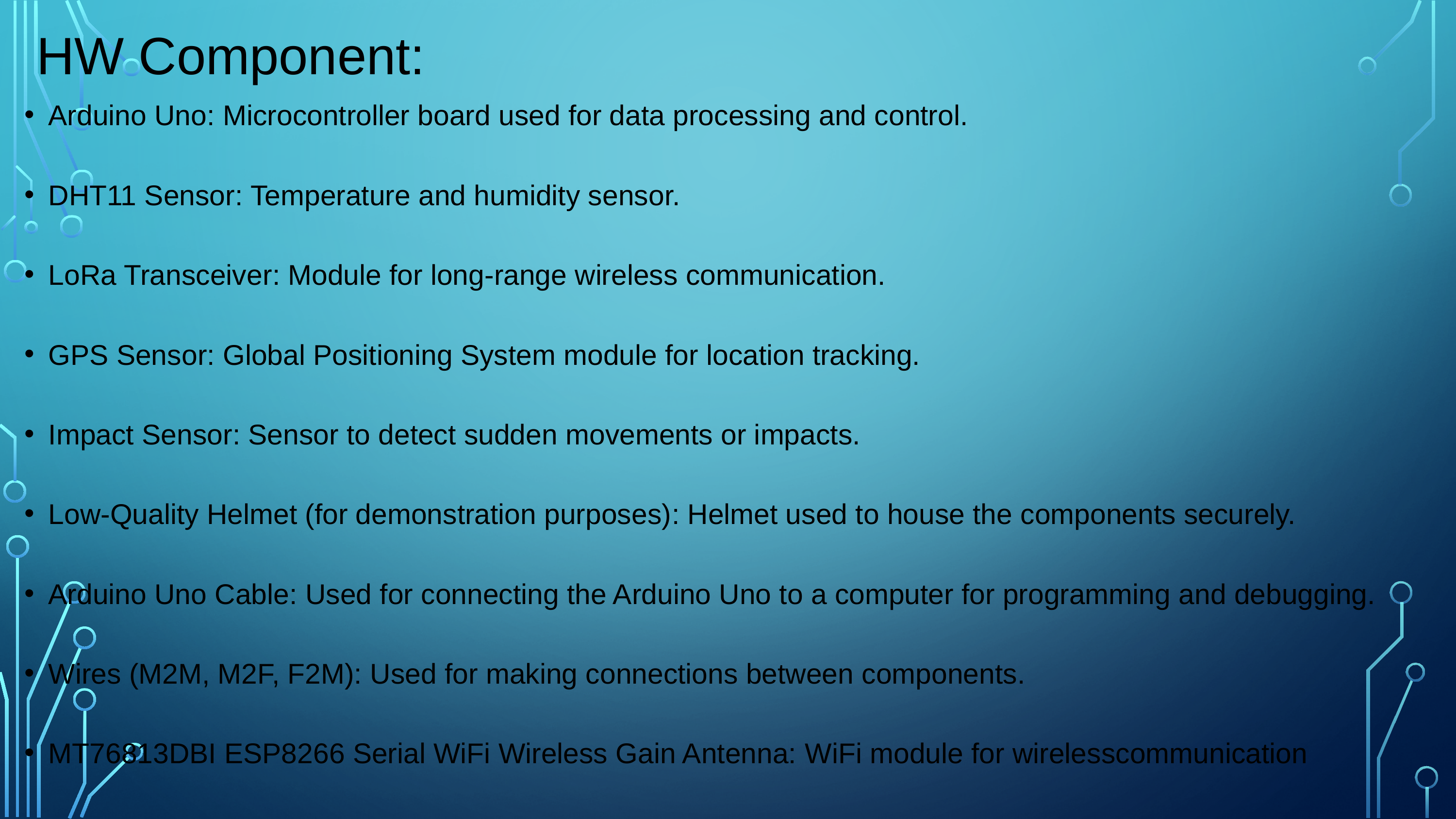

HW Component:
Arduino Uno: Microcontroller board used for data processing and control.

DHT11 Sensor: Temperature and humidity sensor.

LoRa Transceiver: Module for long-range wireless communication.

GPS Sensor: Global Positioning System module for location tracking.

Impact Sensor: Sensor to detect sudden movements or impacts.

Low-Quality Helmet (for demonstration purposes): Helmet used to house the components securely.

Arduino Uno Cable: Used for connecting the Arduino Uno to a computer for programming and debugging.

Wires (M2M, M2F, F2M): Used for making connections between components.

MT76813DBI ESP8266 Serial WiFi Wireless Gain Antenna: WiFi module for wirelesscommunication